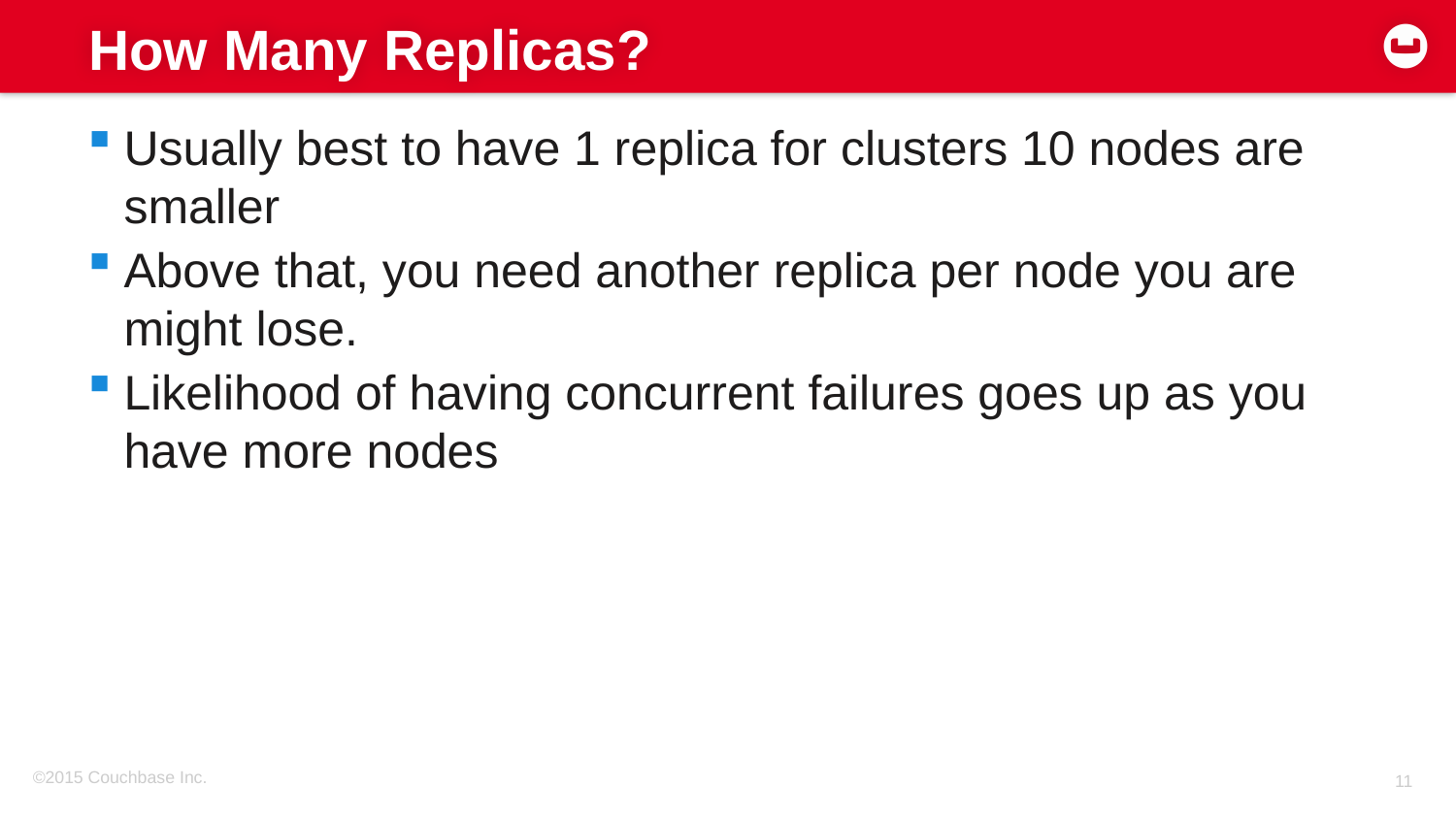

# How Many Replicas?
Usually best to have 1 replica for clusters 10 nodes are smaller
Above that, you need another replica per node you are might lose.
Likelihood of having concurrent failures goes up as you have more nodes